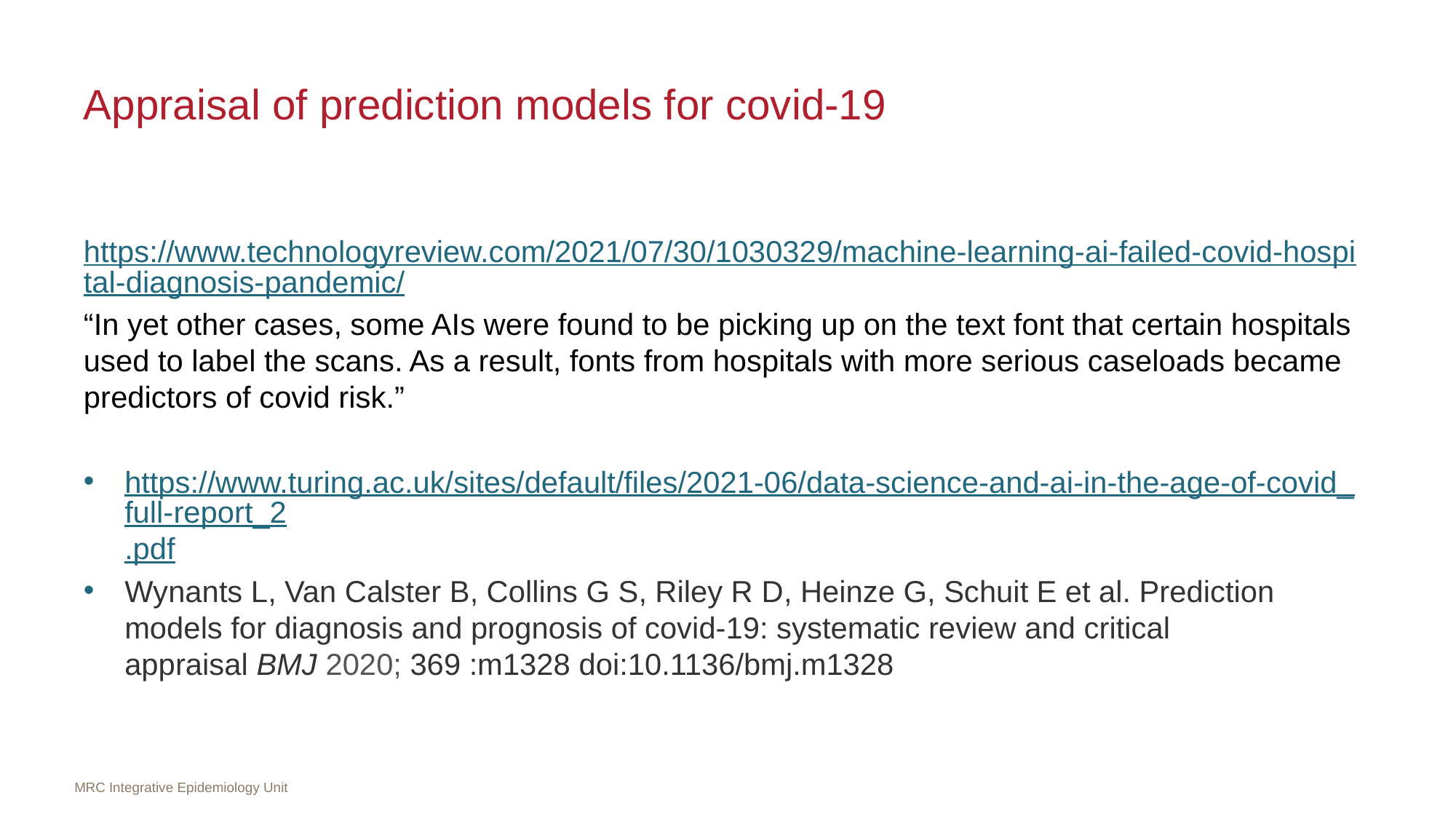

# Appraisal of prediction models for covid-19
https://www.technologyreview.com/2021/07/30/1030329/machine-learning-ai-failed-covid-hospital-diagnosis-pandemic/
“In yet other cases, some AIs were found to be picking up on the text font that certain hospitals used to label the scans. As a result, fonts from hospitals with more serious caseloads became predictors of covid risk.”

https://www.turing.ac.uk/sites/default/files/2021-06/data-science-and-ai-in-the-age-of-covid_full-report_2.pdf
Wynants L, Van Calster B, Collins G S, Riley R D, Heinze G, Schuit E et al. Prediction models for diagnosis and prognosis of covid-19: systematic review and critical appraisal BMJ 2020; 369 :m1328 doi:10.1136/bmj.m1328